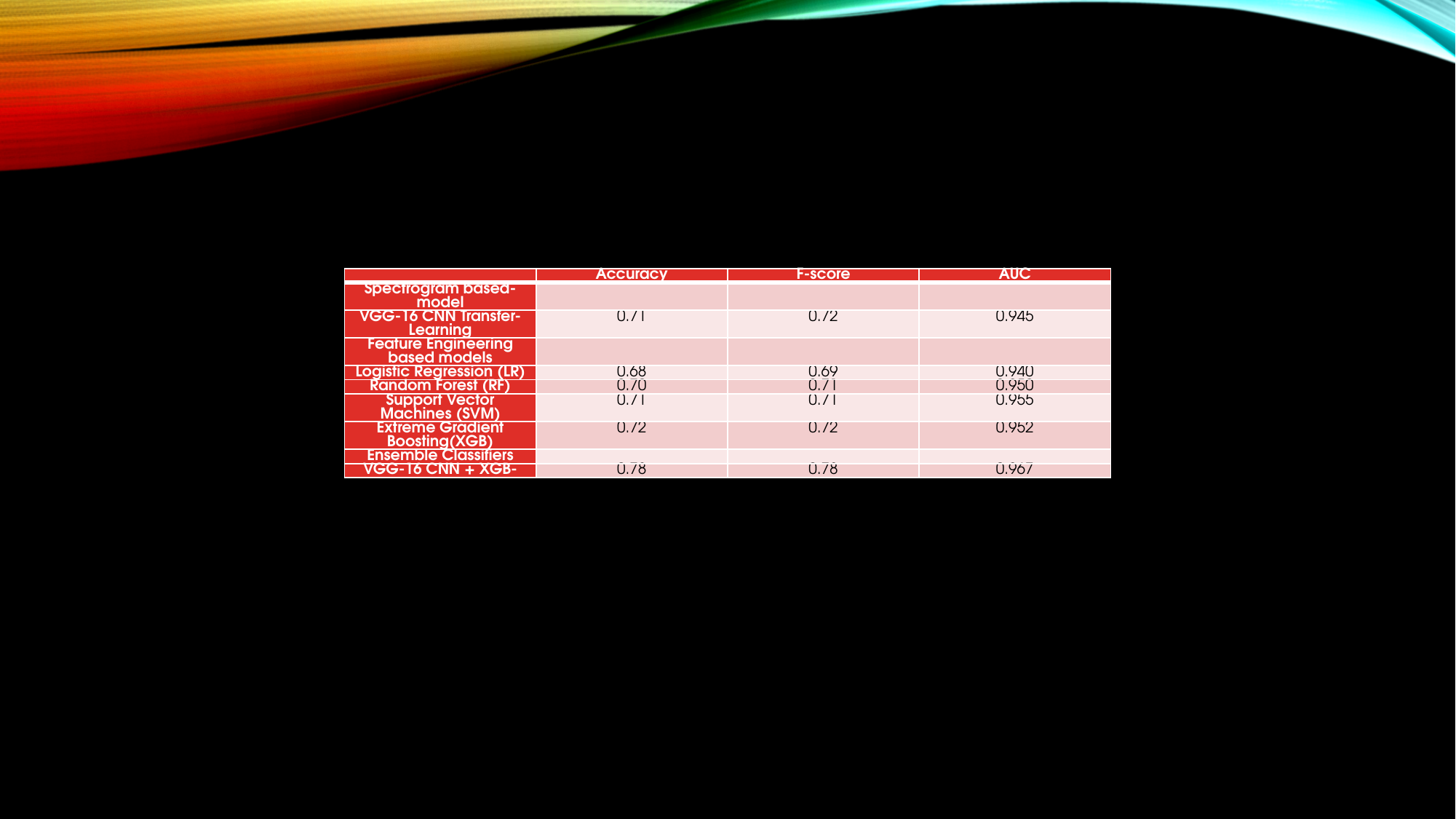

|  | Accuracy | F-score | AUC |
| --- | --- | --- | --- |
| Spectrogram based-model |  |  |  |
| VGG-16 CNN Transfer-Learning | 0.71 | 0.72 | 0.945 |
| Feature Engineering based models |  |  |  |
| Logistic Regression (LR) | 0.68 | 0.69 | 0.940 |
| Random Forest (RF) | 0.70 | 0.71 | 0.950 |
| Support Vector Machines (SVM) | 0.71 | 0.71 | 0.955 |
| Extreme Gradient Boosting(XGB) | 0.72 | 0.72 | 0.952 |
| Ensemble Classifiers |  |  |  |
| VGG-16 CNN + XGB- | 0.78 | 0.78 | 0.967 |